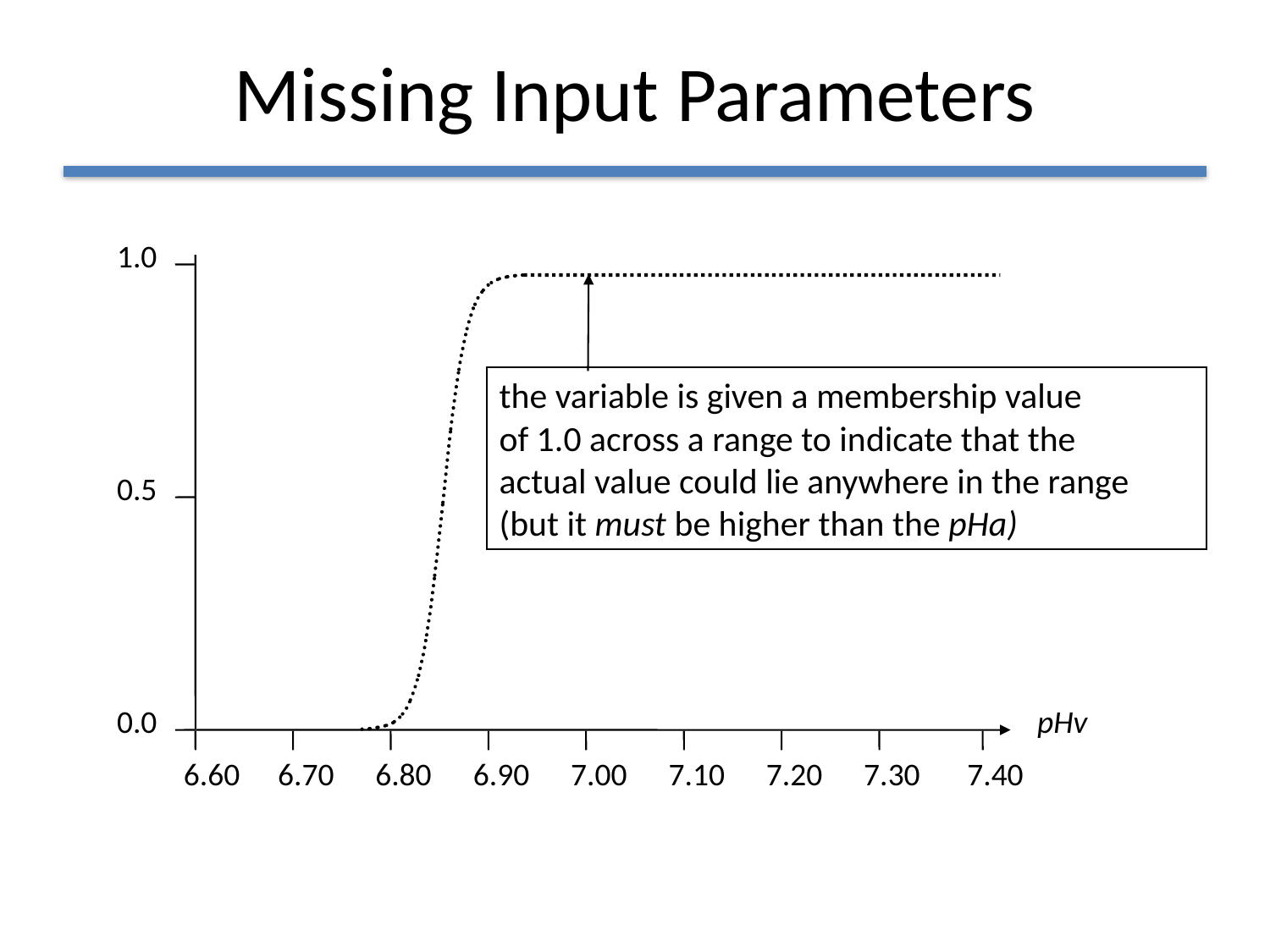

# Missing Input Parameters
1.0

the variable is given a membership value
of 1.0 across a range to indicate that the
actual value could lie anywhere in the range
(but it must be higher than the pHa)
0.5

0.0
pHv

6.60
6.70
6.80
6.90
7.00
7.10
7.20
7.30
7.40